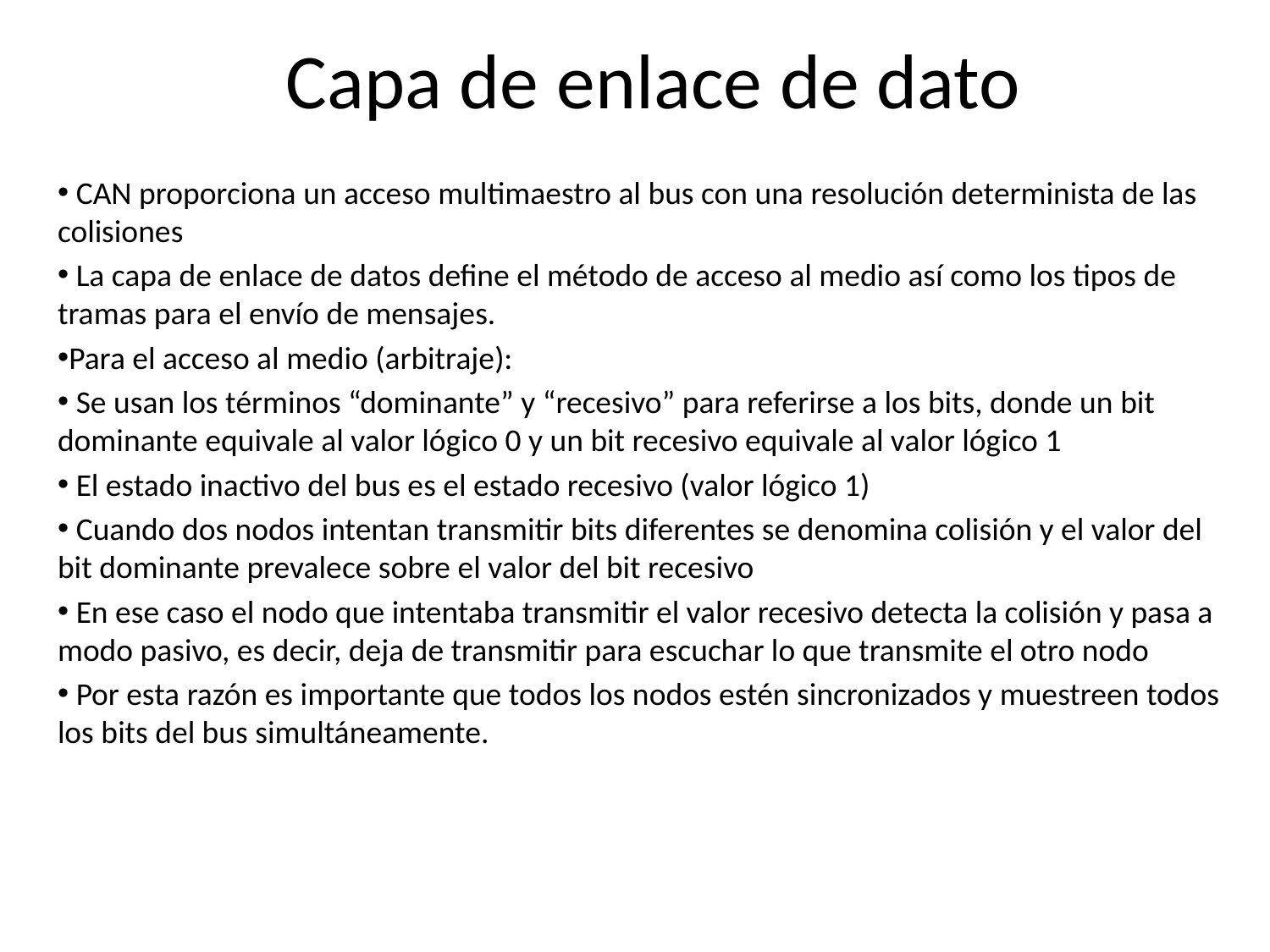

# Capa de enlace de dato
 CAN proporciona un acceso multimaestro al bus con una resolución determinista de las colisiones
 La capa de enlace de datos define el método de acceso al medio así como los tipos de tramas para el envío de mensajes.
Para el acceso al medio (arbitraje):
 Se usan los términos “dominante” y “recesivo” para referirse a los bits, donde un bit dominante equivale al valor lógico 0 y un bit recesivo equivale al valor lógico 1
 El estado inactivo del bus es el estado recesivo (valor lógico 1)
 Cuando dos nodos intentan transmitir bits diferentes se denomina colisión y el valor del bit dominante prevalece sobre el valor del bit recesivo
 En ese caso el nodo que intentaba transmitir el valor recesivo detecta la colisión y pasa a modo pasivo, es decir, deja de transmitir para escuchar lo que transmite el otro nodo
 Por esta razón es importante que todos los nodos estén sincronizados y muestreen todos los bits del bus simultáneamente.